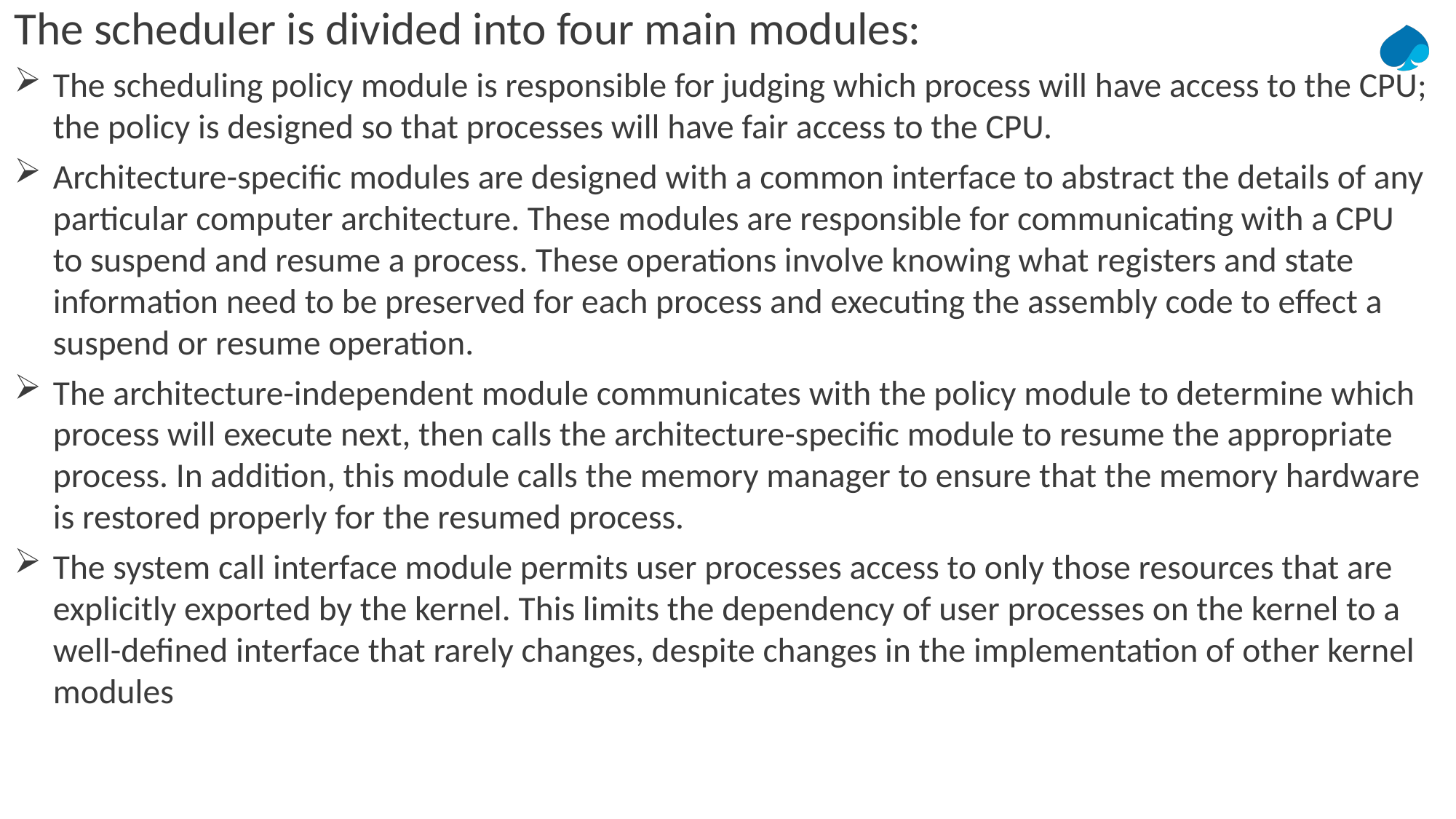

The scheduler is divided into four main modules:
The scheduling policy module is responsible for judging which process will have access to the CPU; the policy is designed so that processes will have fair access to the CPU.
Architecture-specific modules are designed with a common interface to abstract the details of any particular computer architecture. These modules are responsible for communicating with a CPU to suspend and resume a process. These operations involve knowing what registers and state information need to be preserved for each process and executing the assembly code to effect a suspend or resume operation.
The architecture-independent module communicates with the policy module to determine which process will execute next, then calls the architecture-specific module to resume the appropriate process. In addition, this module calls the memory manager to ensure that the memory hardware is restored properly for the resumed process.
The system call interface module permits user processes access to only those resources that are explicitly exported by the kernel. This limits the dependency of user processes on the kernel to a well-defined interface that rarely changes, despite changes in the implementation of other kernel modules